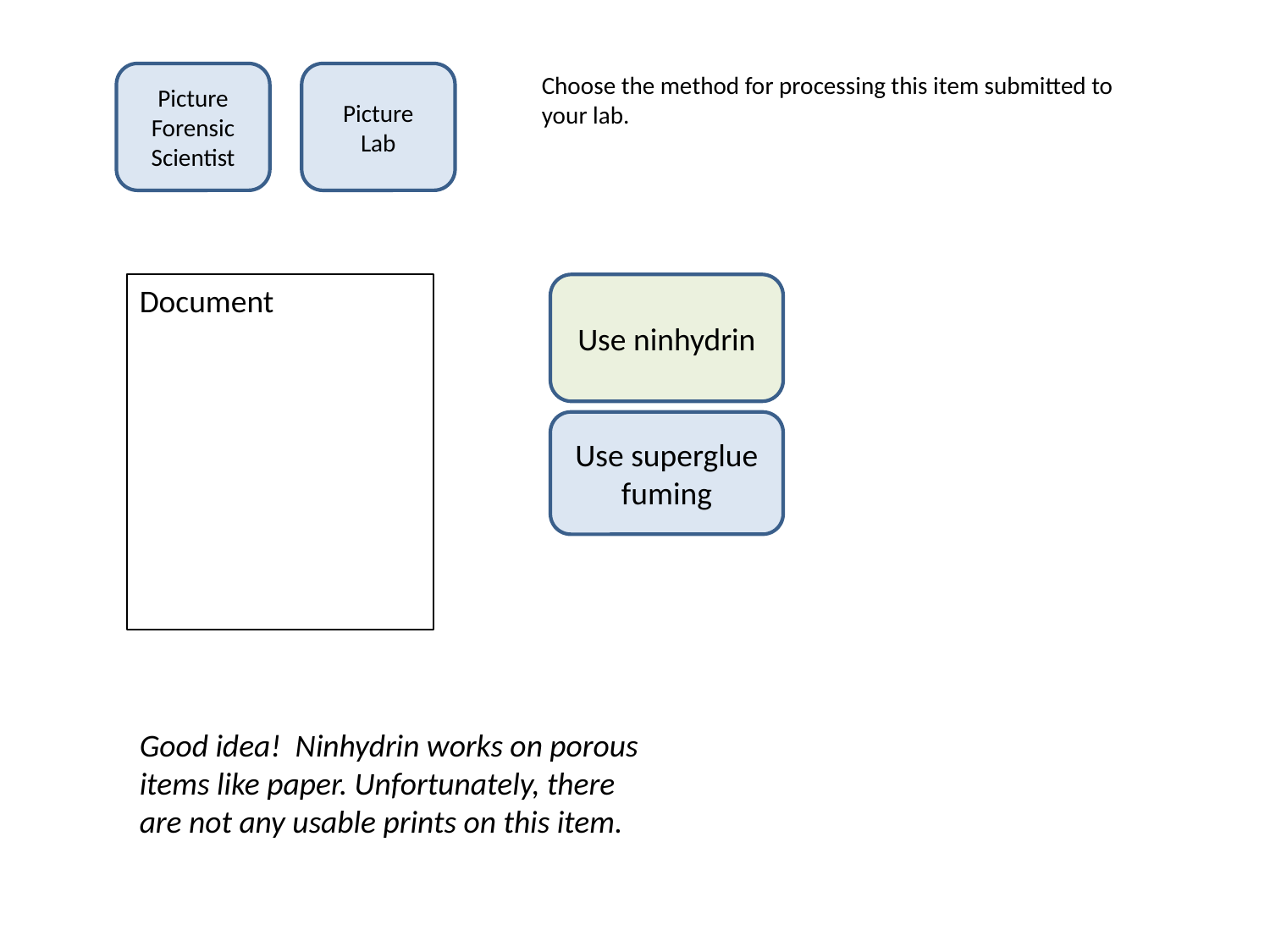

Picture
Forensic Scientist
Picture
Lab
Choose the method for processing this item submitted to your lab.
Document

Use ninhydrin
Use superglue fuming
Good idea!  Ninhydrin works on porous items like paper. Unfortunately, there are not any usable prints on this item.